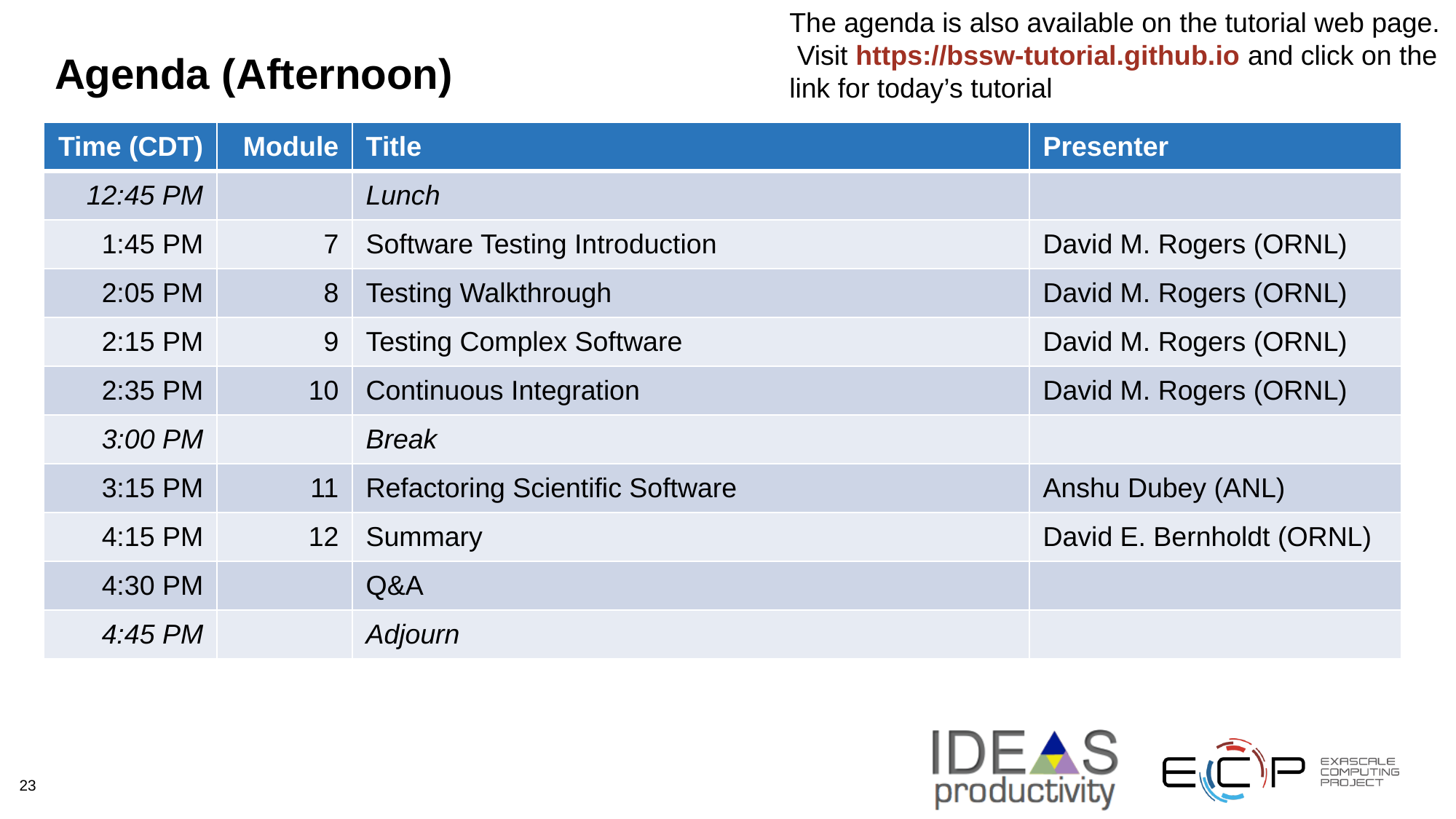

The agenda is also available on the tutorial web page.  Visit https://bssw-tutorial.github.io and click on the link for today’s tutorial
# Agenda (Afternoon)
| Time (CDT) | Module | Title | Presenter |
| --- | --- | --- | --- |
| 12:45 PM |  | Lunch |  |
| 1:45 PM | 7 | Software Testing Introduction | David M. Rogers (ORNL) |
| 2:05 PM | 8 | Testing Walkthrough | David M. Rogers (ORNL) |
| 2:15 PM | 9 | Testing Complex Software | David M. Rogers (ORNL) |
| 2:35 PM | 10 | Continuous Integration | David M. Rogers (ORNL) |
| 3:00 PM |  | Break |  |
| 3:15 PM | 11 | Refactoring Scientific Software | Anshu Dubey (ANL) |
| 4:15 PM | 12 | Summary | David E. Bernholdt (ORNL) |
| 4:30 PM |  | Q&A |  |
| 4:45 PM |  | Adjourn |  |